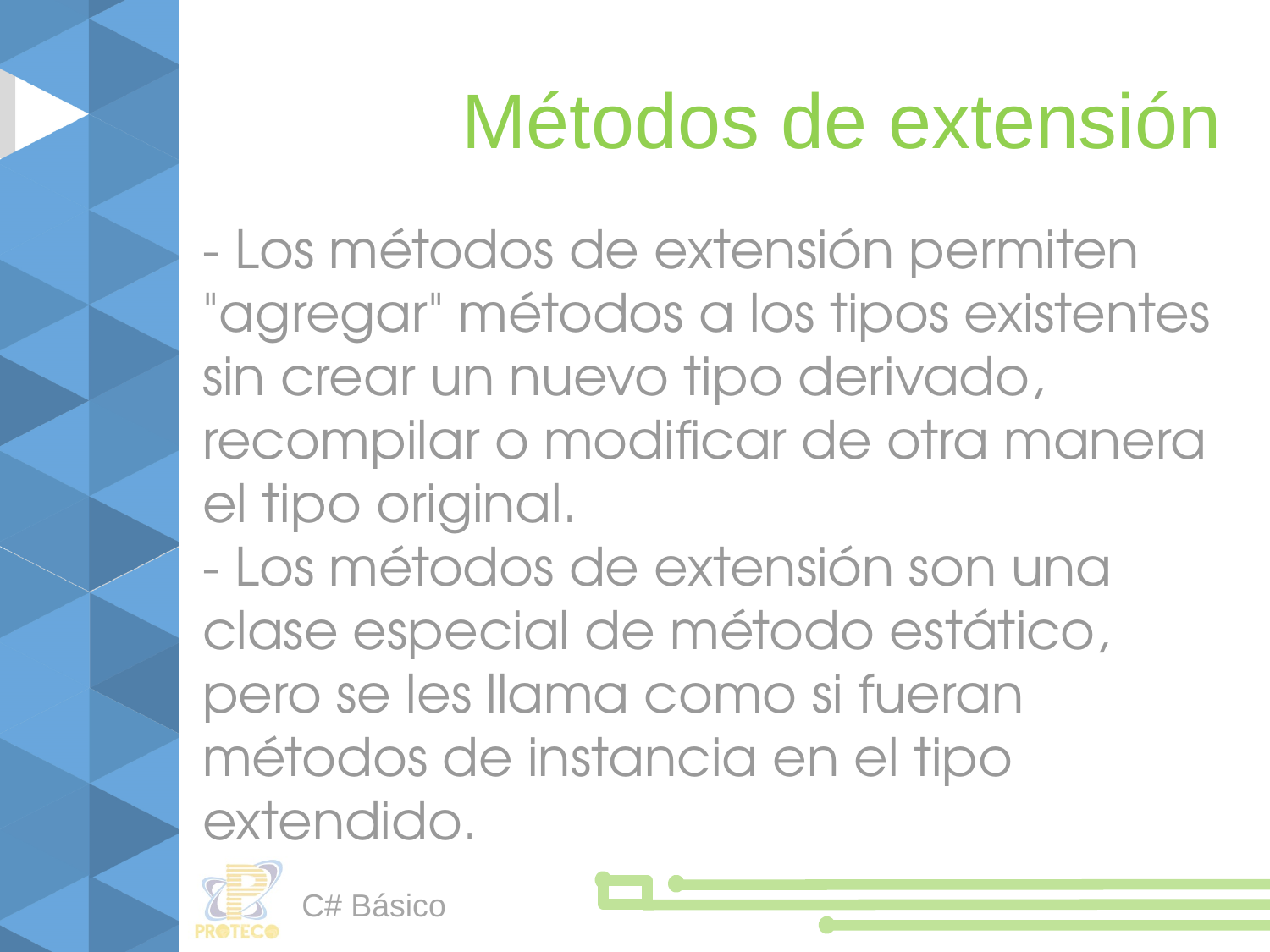

Métodos de extensión
- Los métodos de extensión permiten "agregar" métodos a los tipos existentes sin crear un nuevo tipo derivado, recompilar o modificar de otra manera el tipo original.
- Los métodos de extensión son una clase especial de método estático, pero se les llama como si fueran métodos de instancia en el tipo extendido.